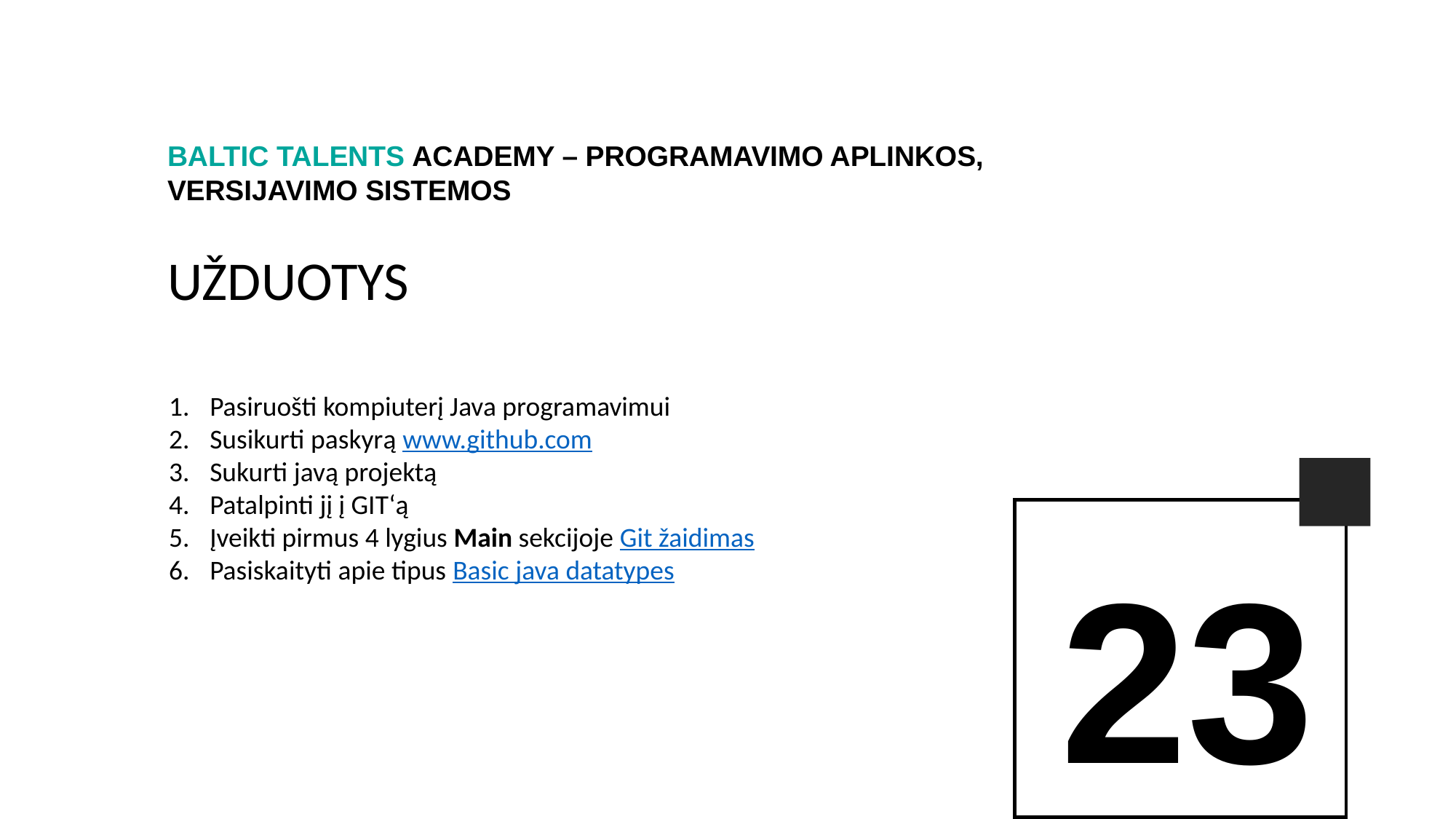

BALTIc TALENTs AcADEMy – Programavimo aplinkos, Versijavimo sistemos

Užduotys
Pasiruošti kompiuterį Java programavimui
Susikurti paskyrą www.github.com
Sukurti javą projektą
Patalpinti jį į GIT‘ą
Įveikti pirmus 4 lygius Main sekcijoje Git žaidimas
Pasiskaityti apie tipus Basic java datatypes

23